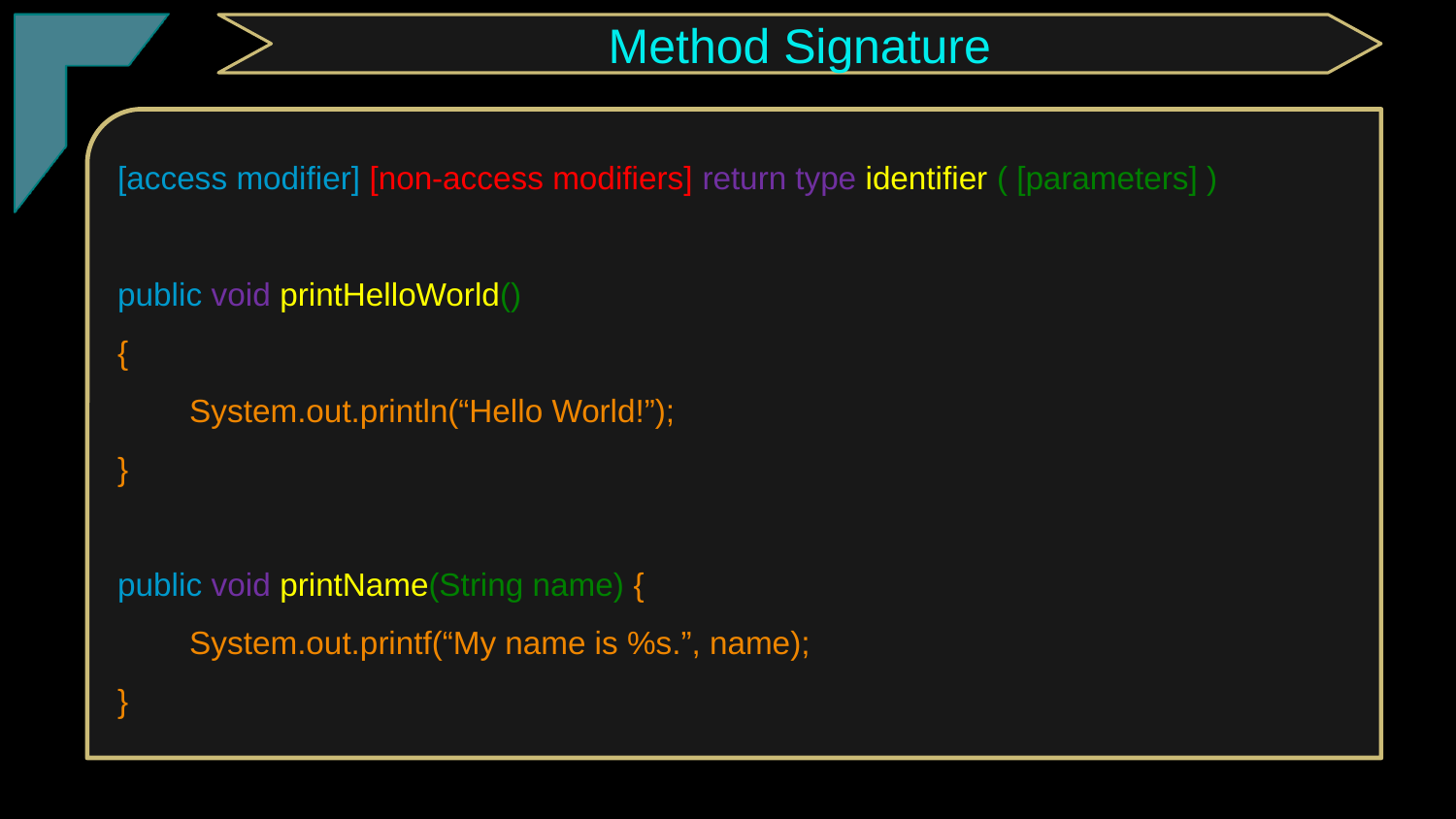

Method Signature
[access modifier] [non-access modifiers] return type identifier ( [parameters] )

public void printHelloWorld()
{
        System.out.println(“Hello World!”);
}

public void printName(String name) {
        System.out.printf(“My name is %s.”, name);
}